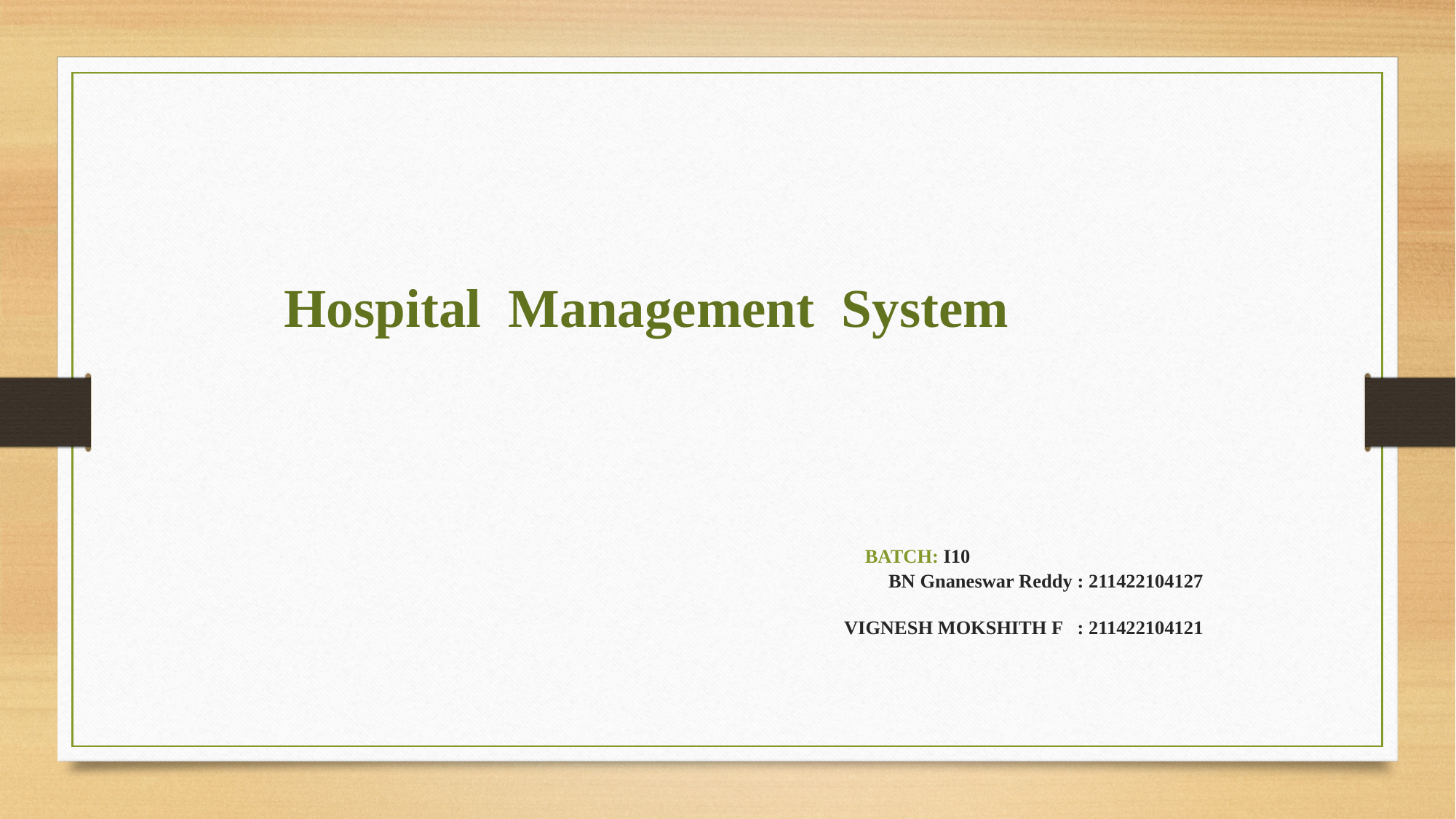

# Hospital  Management  System

	BATCH: I10
                                                                                     BN Gnaneswar Reddy : 211422104127
                                                                            VIGNESH MOKSHITH F   : 211422104121